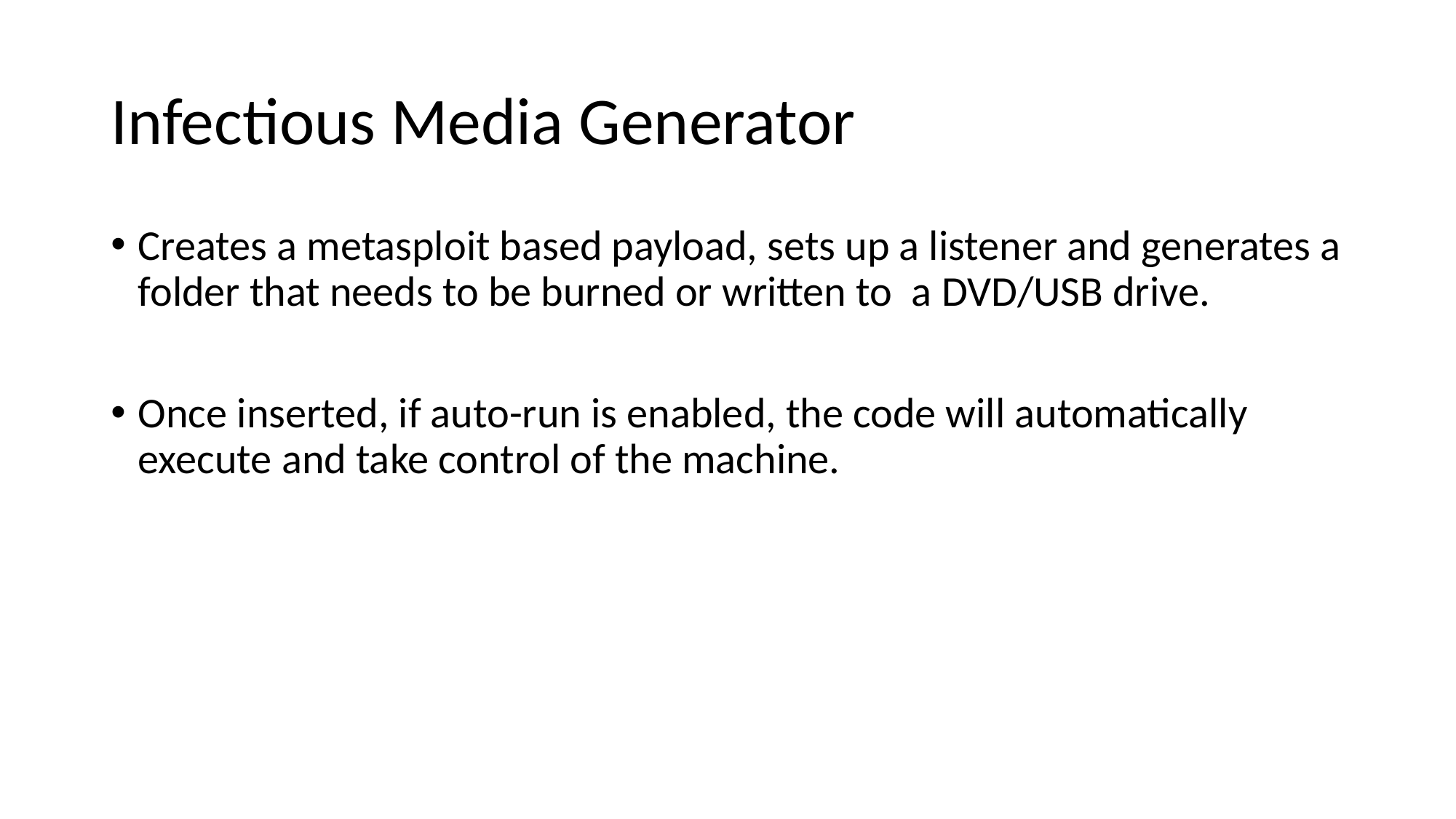

# Infectious Media Generator
Creates a metasploit based payload, sets up a listener and generates a folder that needs to be burned or written to  a DVD/USB drive.

Once inserted, if auto-run is enabled, the code will automatically execute and take control of the machine.